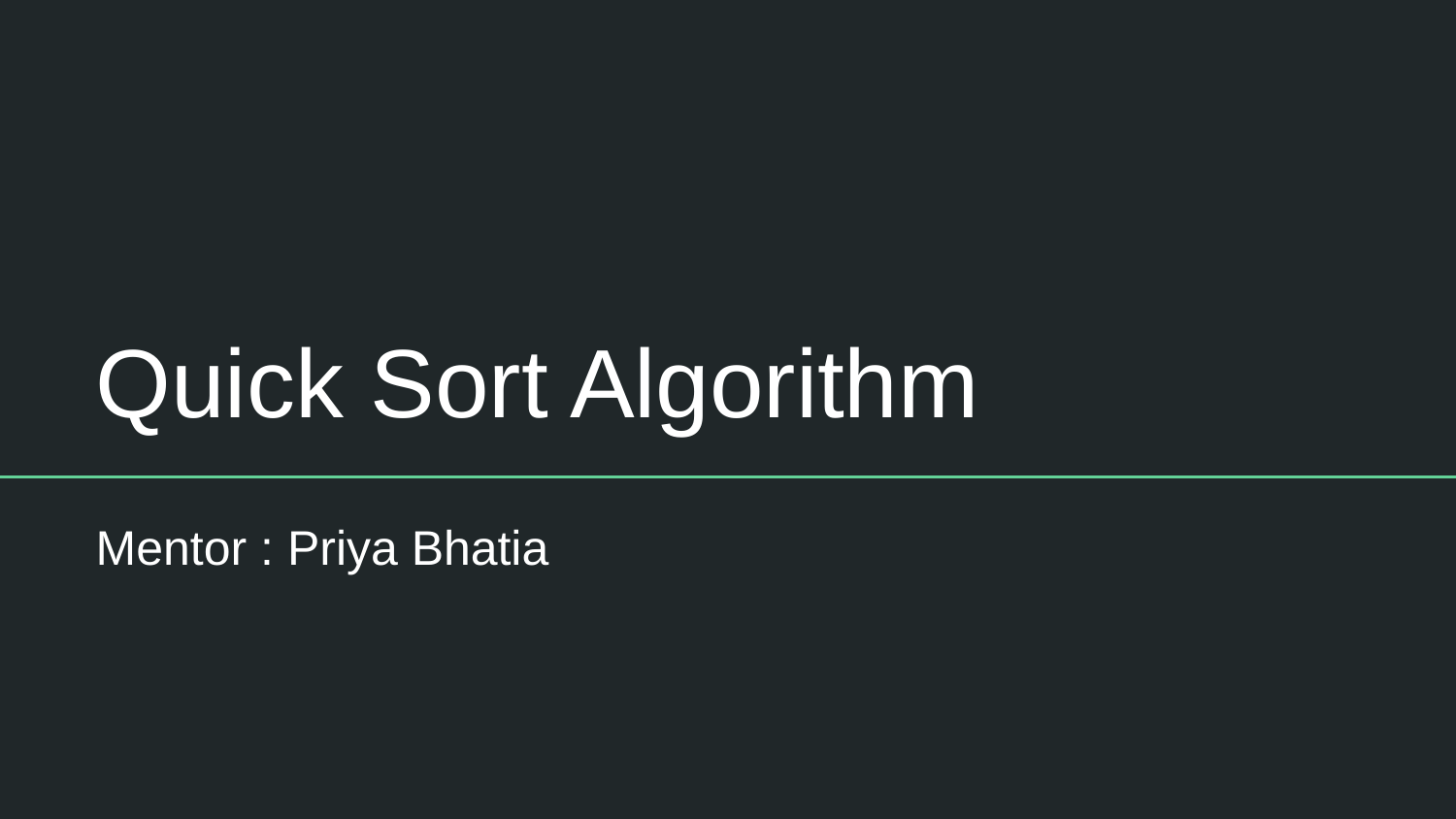

# Quick Sort Algorithm
Mentor : Priya Bhatia